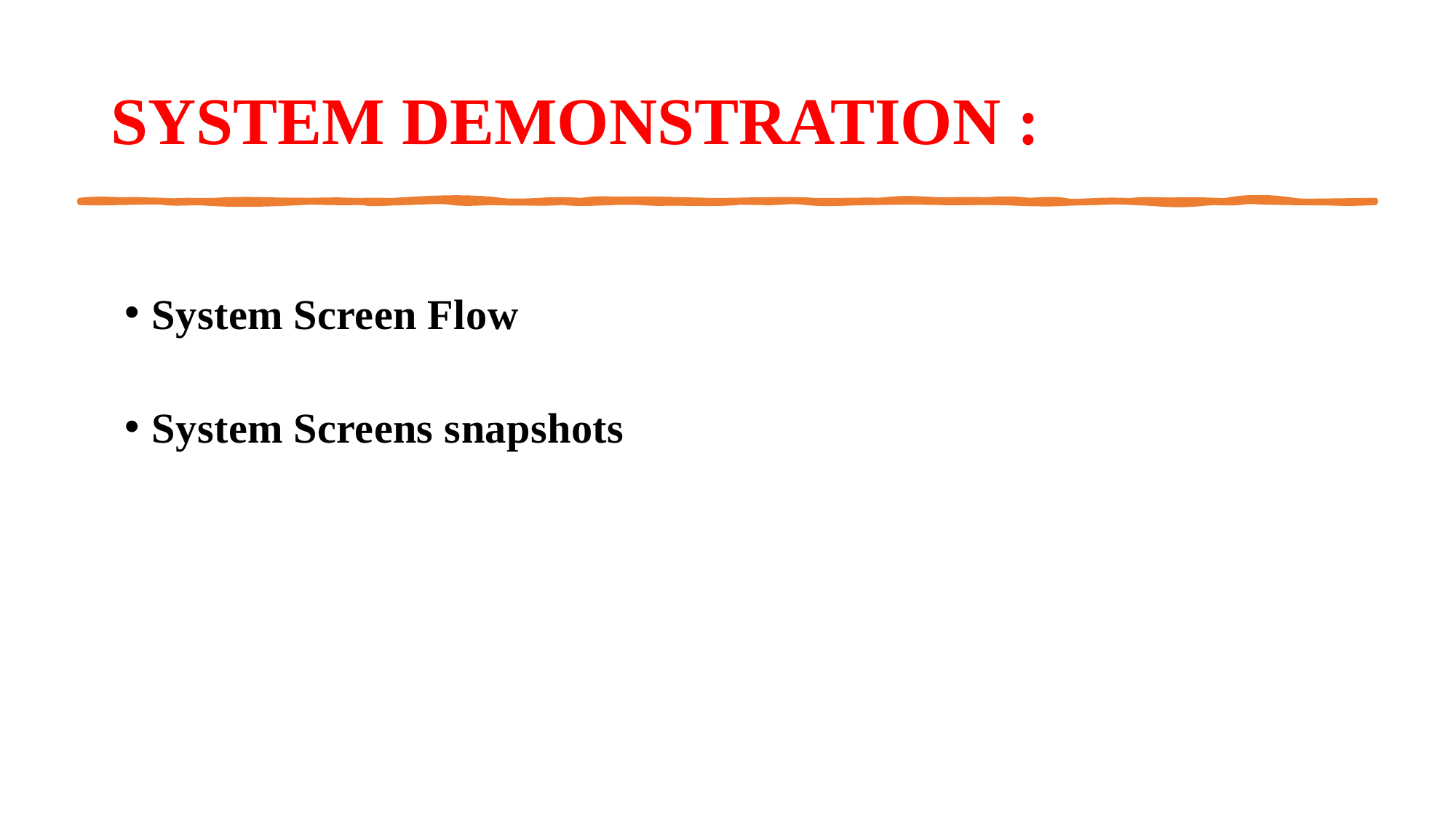

# SYSTEM DEMONSTRATION :

System Screen Flow
System Screens snapshots